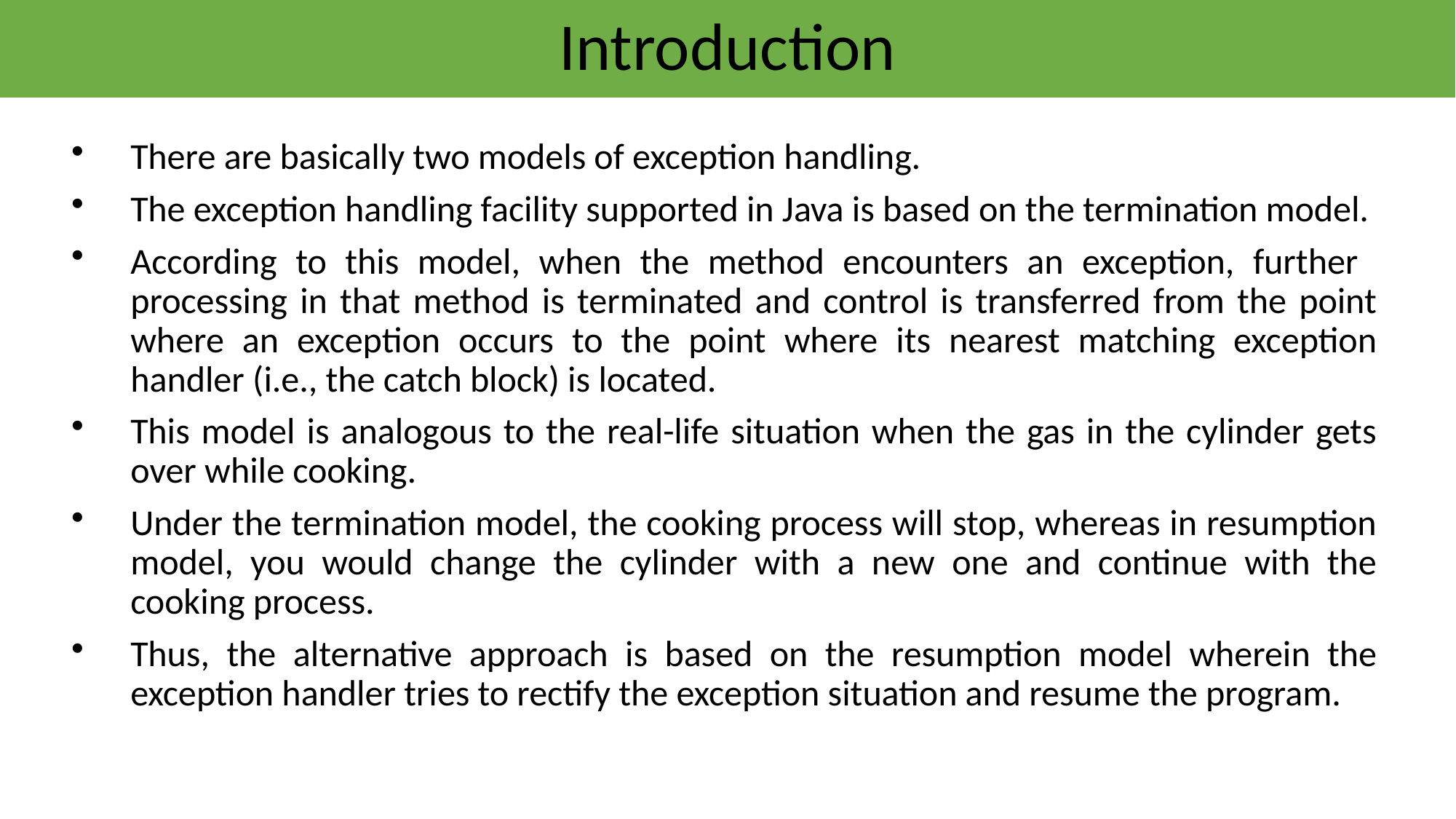

# Introduction
There are basically two models of exception handling.
The exception handling facility supported in Java is based on the termination model.
According to this model, when the method encounters an exception, further  processing in that method is terminated and control is transferred from the point where an exception occurs to the point where its nearest matching exception handler (i.e., the catch block) is located.
This model is analogous to the real-life situation when the gas in the cylinder gets over while cooking.
Under the termination model, the cooking process will stop, whereas in resumption model, you would change the cylinder with a new one and continue with the cooking process.
Thus, the alternative approach is based on the resumption model wherein the exception handler tries to rectify the exception situation and resume the program.